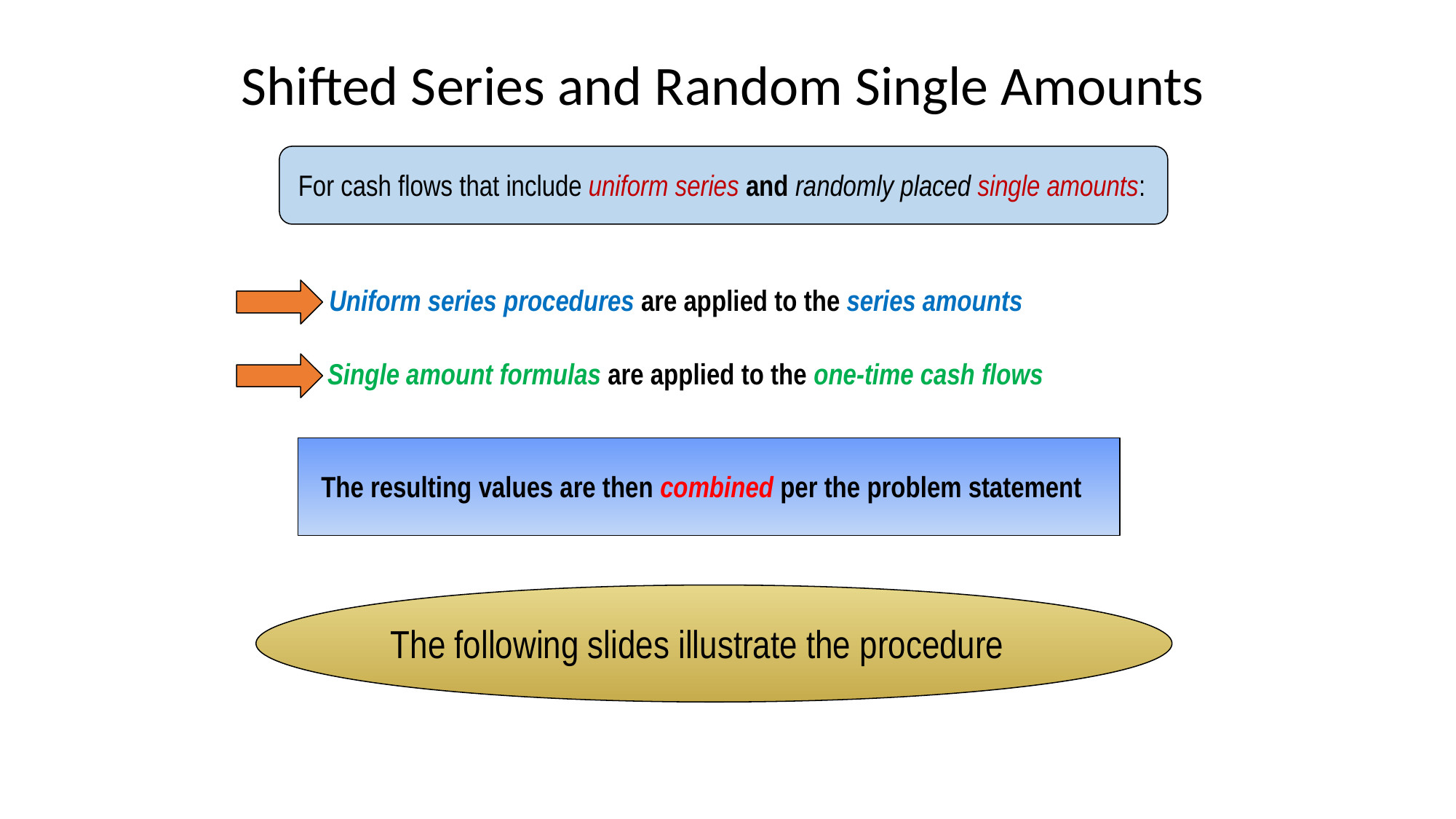

# Shifted Series and Random Single Amounts

For cash flows that include uniform series and randomly placed single amounts:
Uniform series procedures are applied to the series amounts

Single amount formulas are applied to the one-time cash flows

The resulting values are then combined per the problem statement

The following slides illustrate the procedure